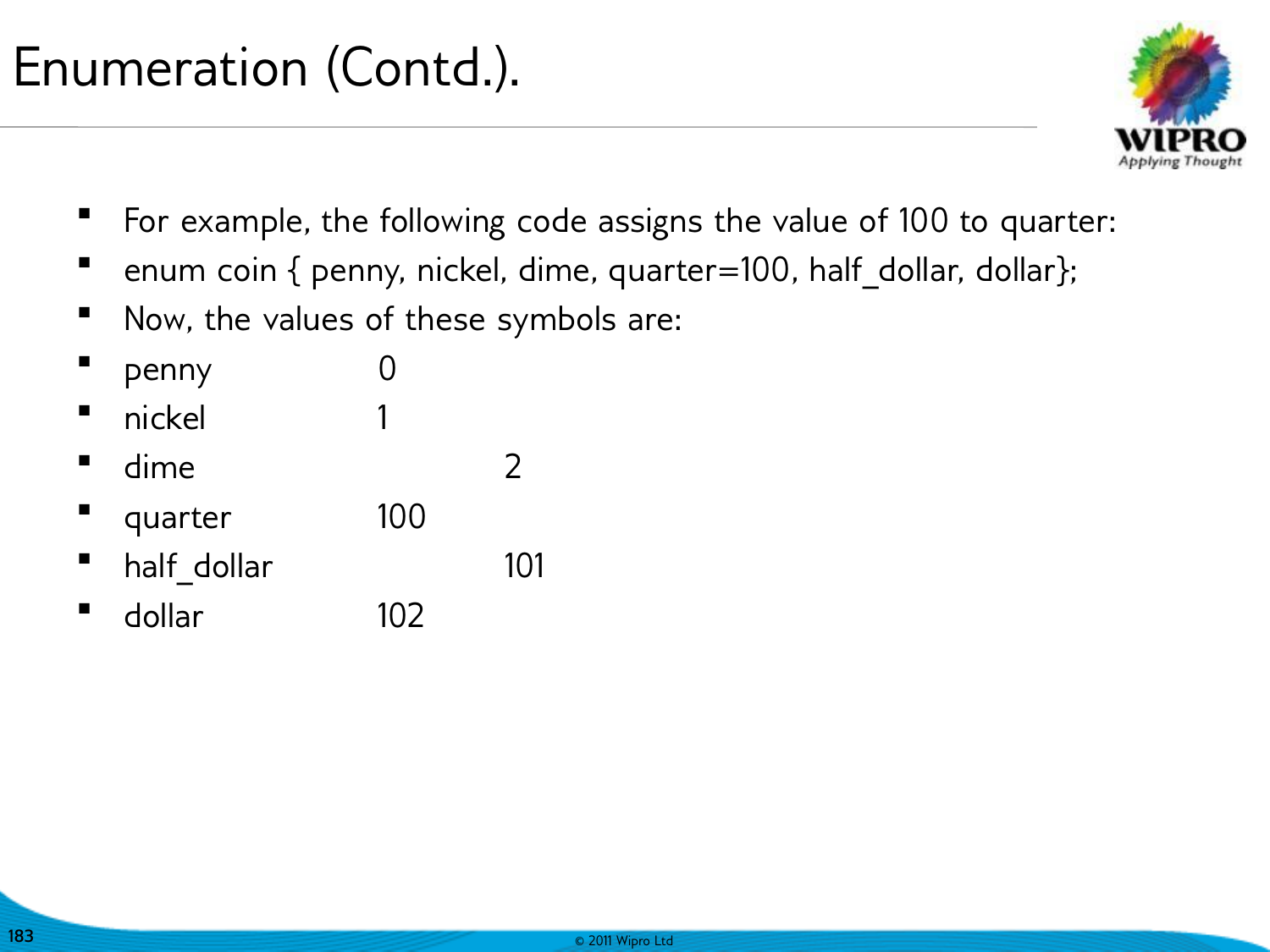

Enumeration (Contd.).
For example, the following code assigns the value of 100 to quarter:
enum coin { penny, nickel, dime, quarter=100, half_dollar, dollar};
Now, the values of these symbols are:
penny		0
nickel		1
dime			2
quarter 		100
half_dollar 		101
dollar 		102